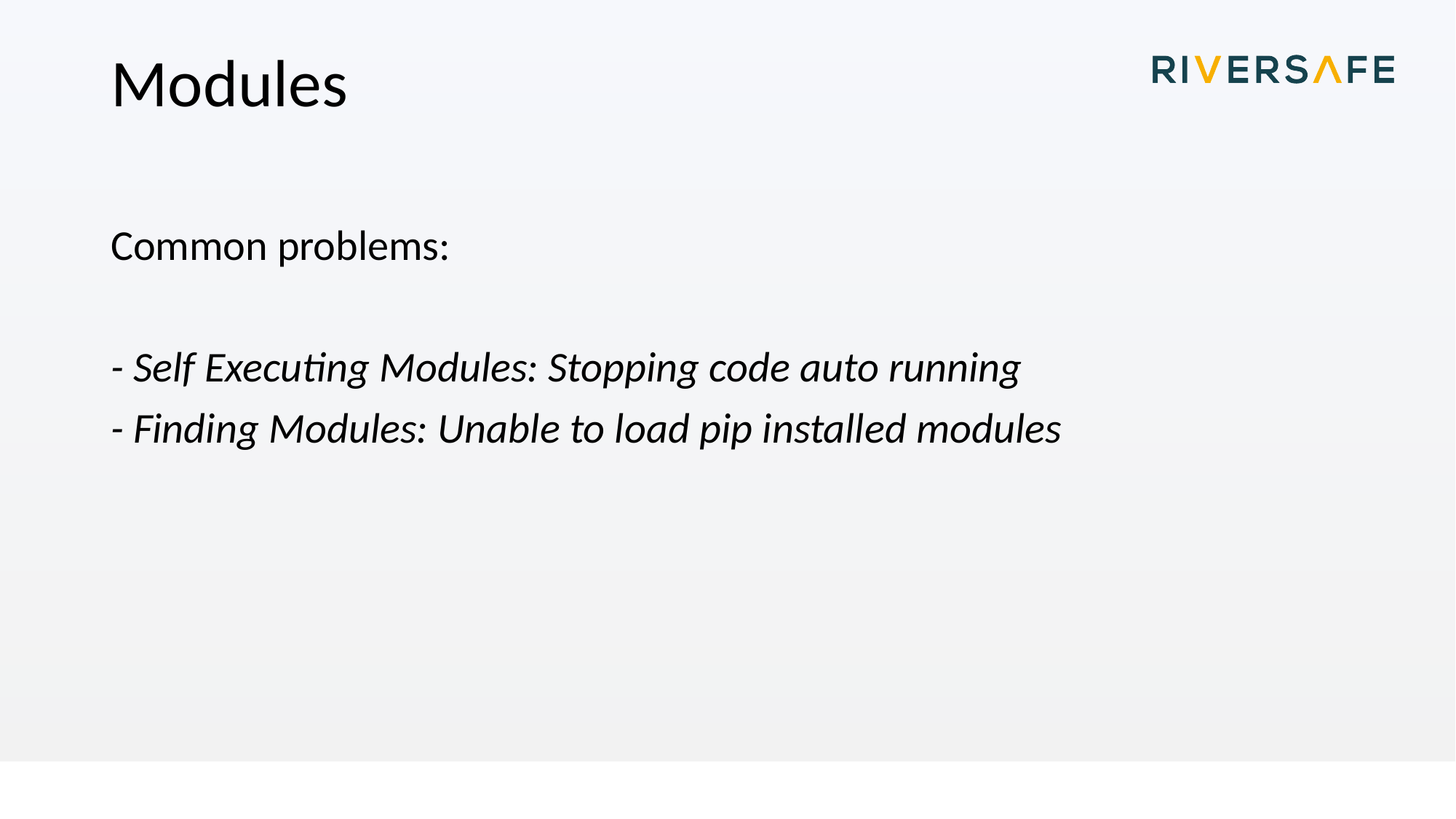

# Modules
Common problems:

- Self Executing Modules: Stopping code auto running
- Finding Modules: Unable to load pip installed modules